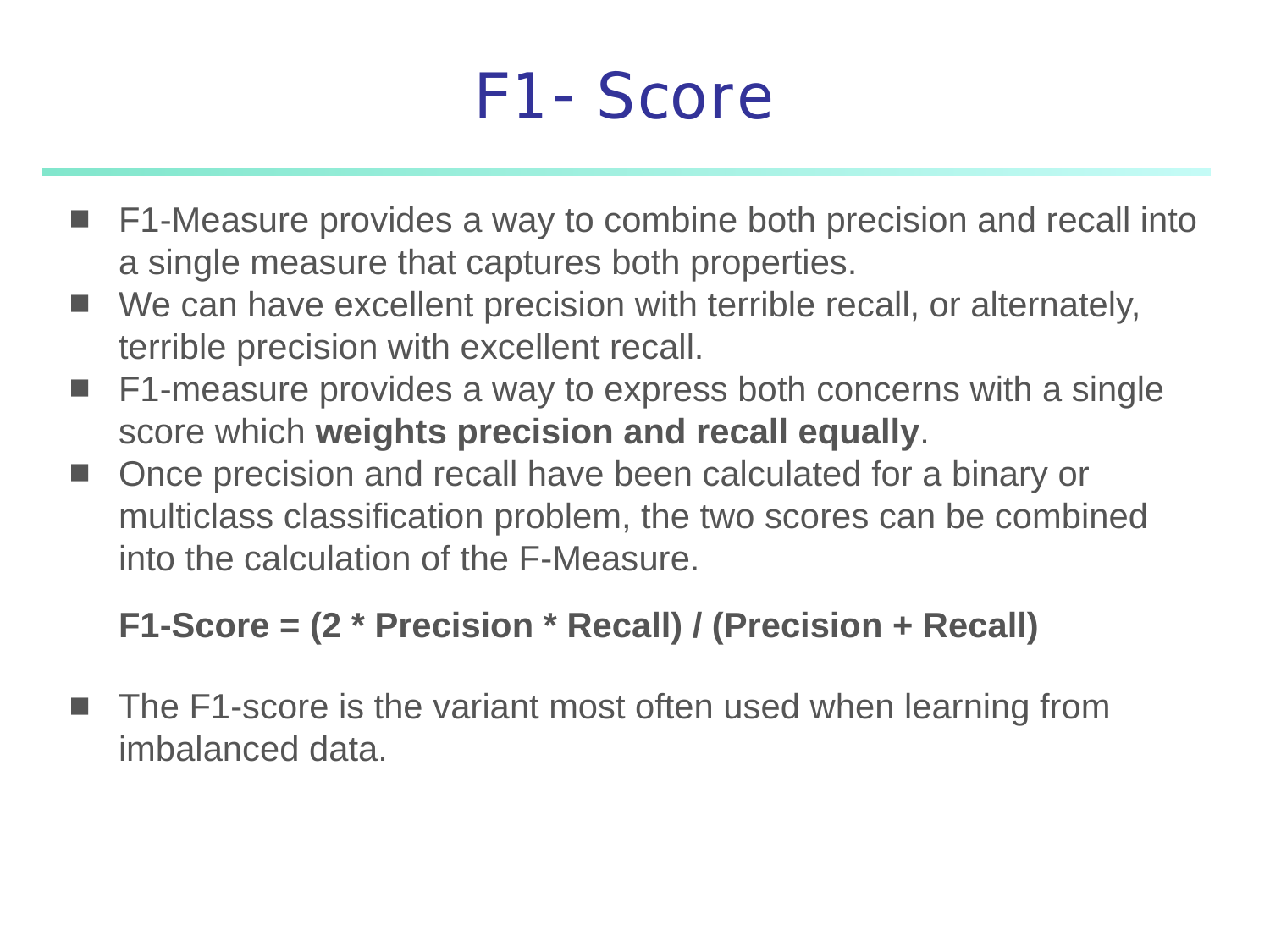

# F1- Score
F1-Measure provides a way to combine both precision and recall into a single measure that captures both properties.
We can have excellent precision with terrible recall, or alternately, terrible precision with excellent recall.
F1-measure provides a way to express both concerns with a single score which weights precision and recall equally.
Once precision and recall have been calculated for a binary or multiclass classification problem, the two scores can be combined into the calculation of the F-Measure.
F1-Score = (2 * Precision * Recall) / (Precision + Recall)
The F1-score is the variant most often used when learning from imbalanced data.
9